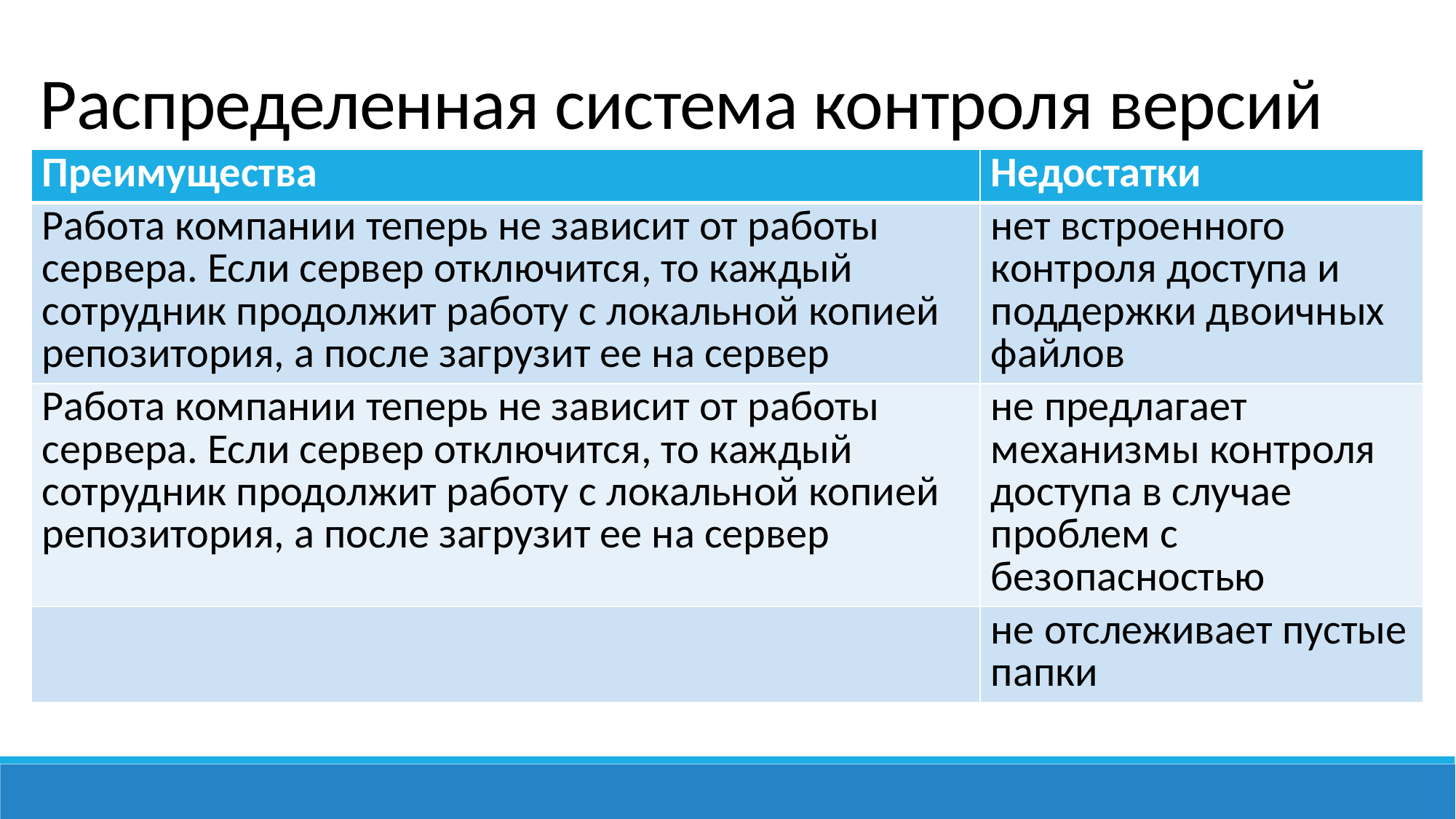

# Распределенная система контроля версий
| Преимущества | Недостатки |
| --- | --- |
| Работа компании теперь не зависит от работы сервера. Если сервер отключится, то каждый сотрудник продолжит работу с локальной копией репозитория, а после загрузит ее на сервер | нет встроенного контроля доступа и поддержки двоичных файлов |
| Работа компании теперь не зависит от работы сервера. Если сервер отключится, то каждый сотрудник продолжит работу с локальной копией репозитория, а после загрузит ее на сервер | не предлагает механизмы контроля доступа в случае проблем с безопасностью |
|  | не отслеживает пустые папки |